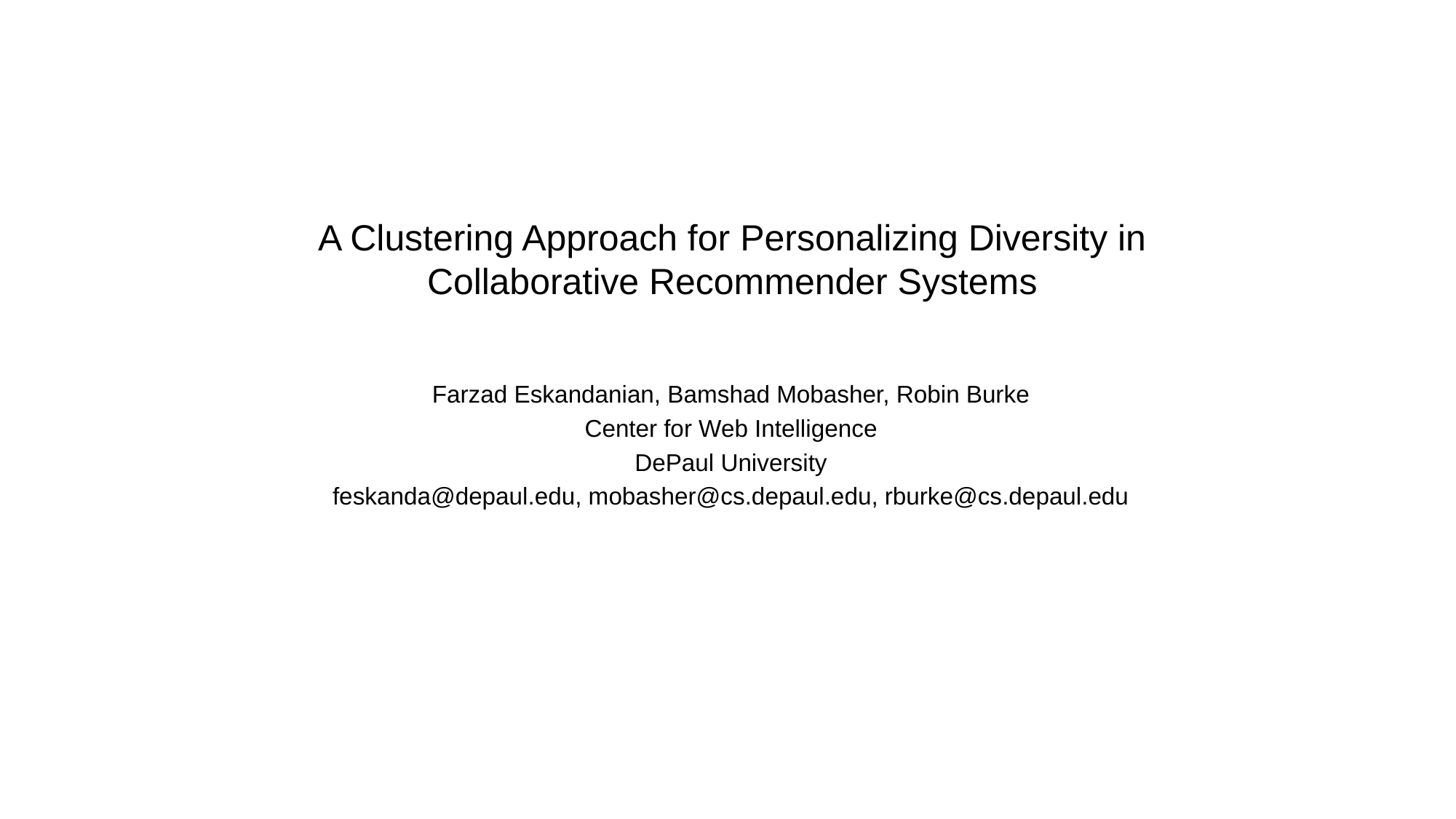

# A Clustering Approach for Personalizing Diversity in Collaborative Recommender Systems
Farzad Eskandanian, Bamshad Mobasher, Robin Burke
Center for Web Intelligence
DePaul University
feskanda@depaul.edu, mobasher@cs.depaul.edu, rburke@cs.depaul.edu